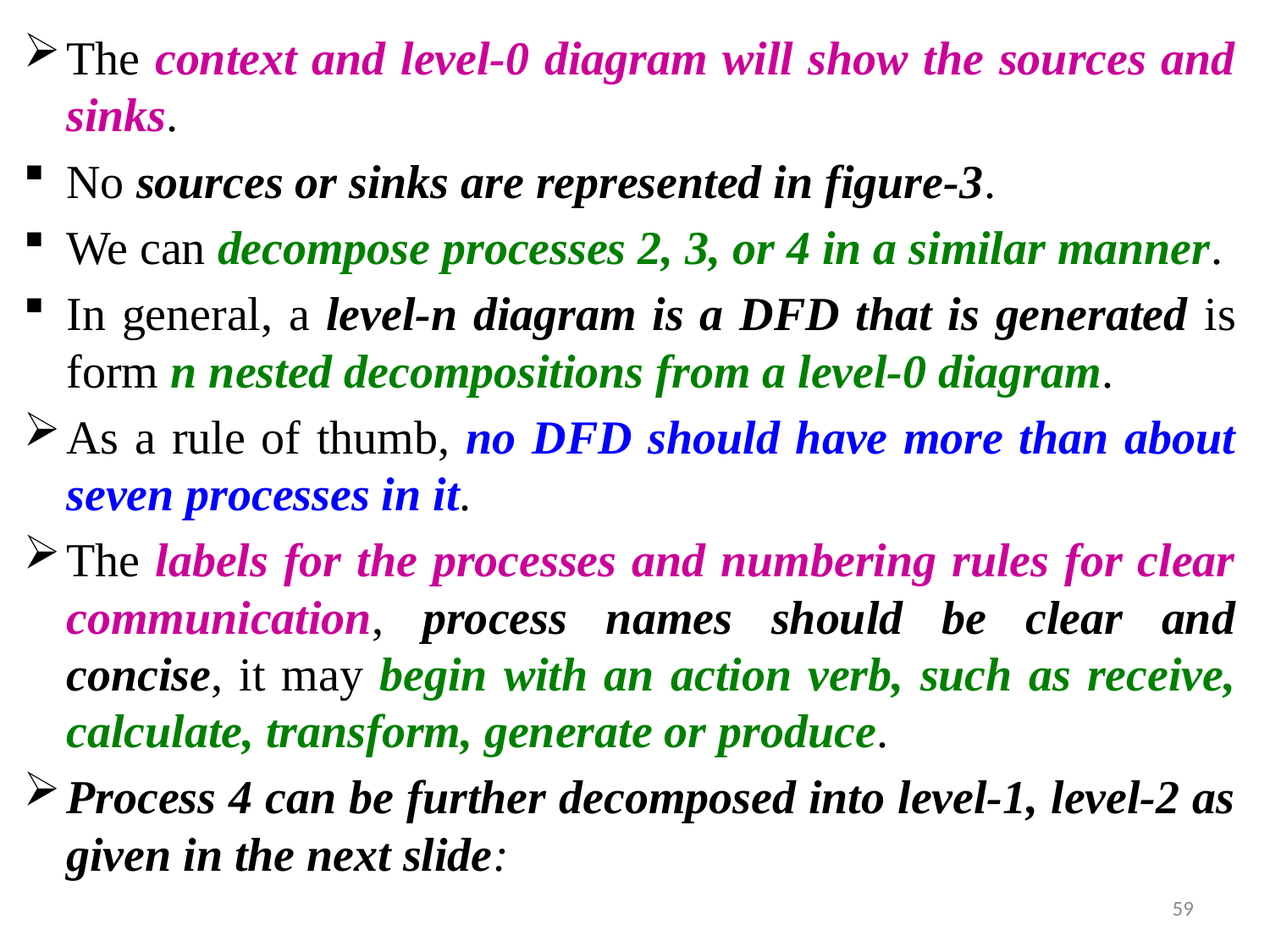

The context and level-0 diagram will show the sources and sinks.
No sources or sinks are represented in figure-3.
We can decompose processes 2, 3, or 4 in a similar manner.
In general, a level-n diagram is a DFD that is generated is form n nested decompositions from a level-0 diagram.
As a rule of thumb, no DFD should have more than about seven processes in it.
The labels for the processes and numbering rules for clear communication, process names should be clear and concise, it may begin with an action verb, such as receive, calculate, transform, generate or produce.
Process 4 can be further decomposed into level-1, level-2 as given in the next slide:
59